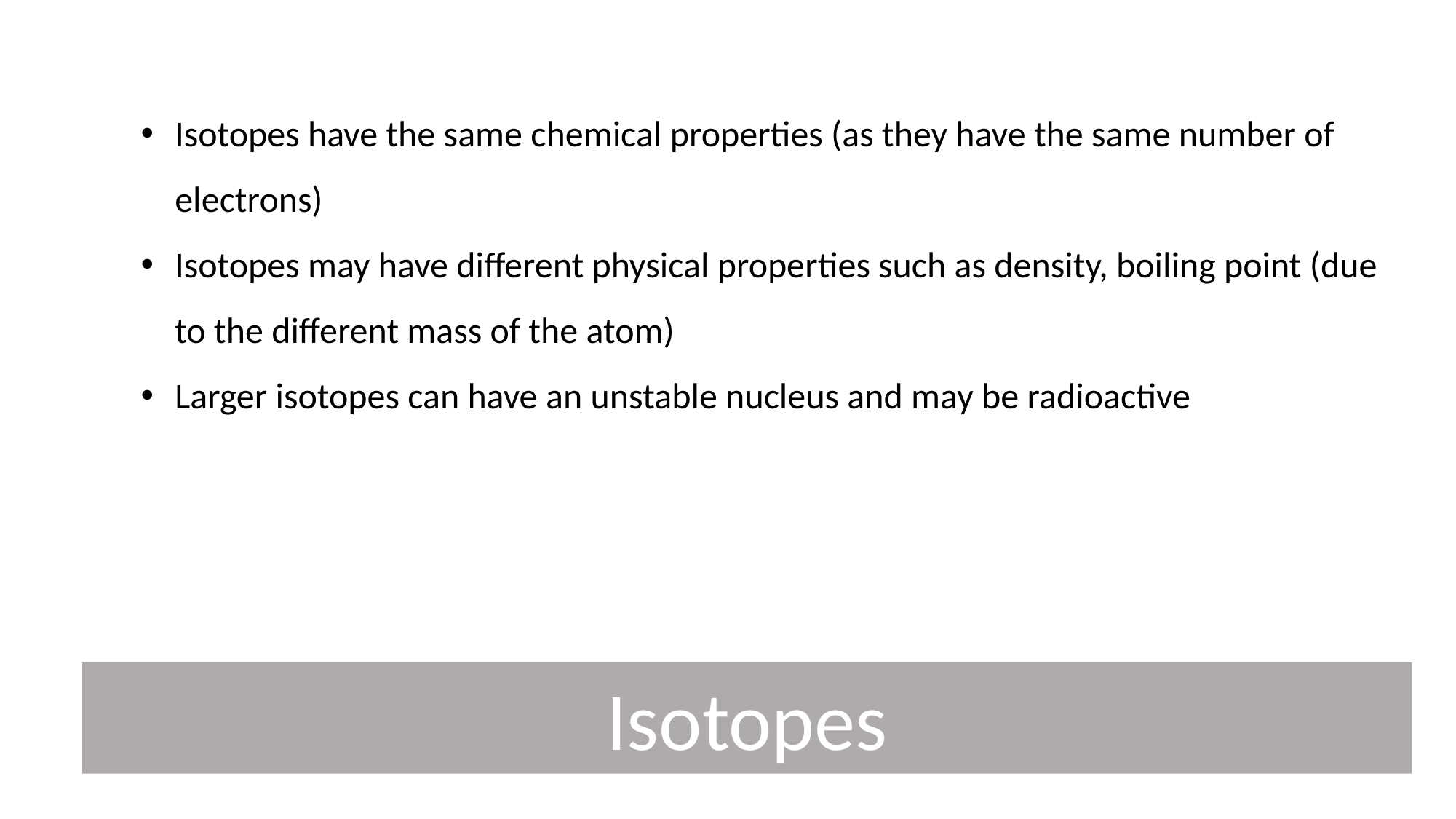

Isotopes have the same chemical properties (as they have the same number of electrons)
Isotopes may have different physical properties such as density, boiling point (due to the different mass of the atom)
Larger isotopes can have an unstable nucleus and may be radioactive
Isotopes